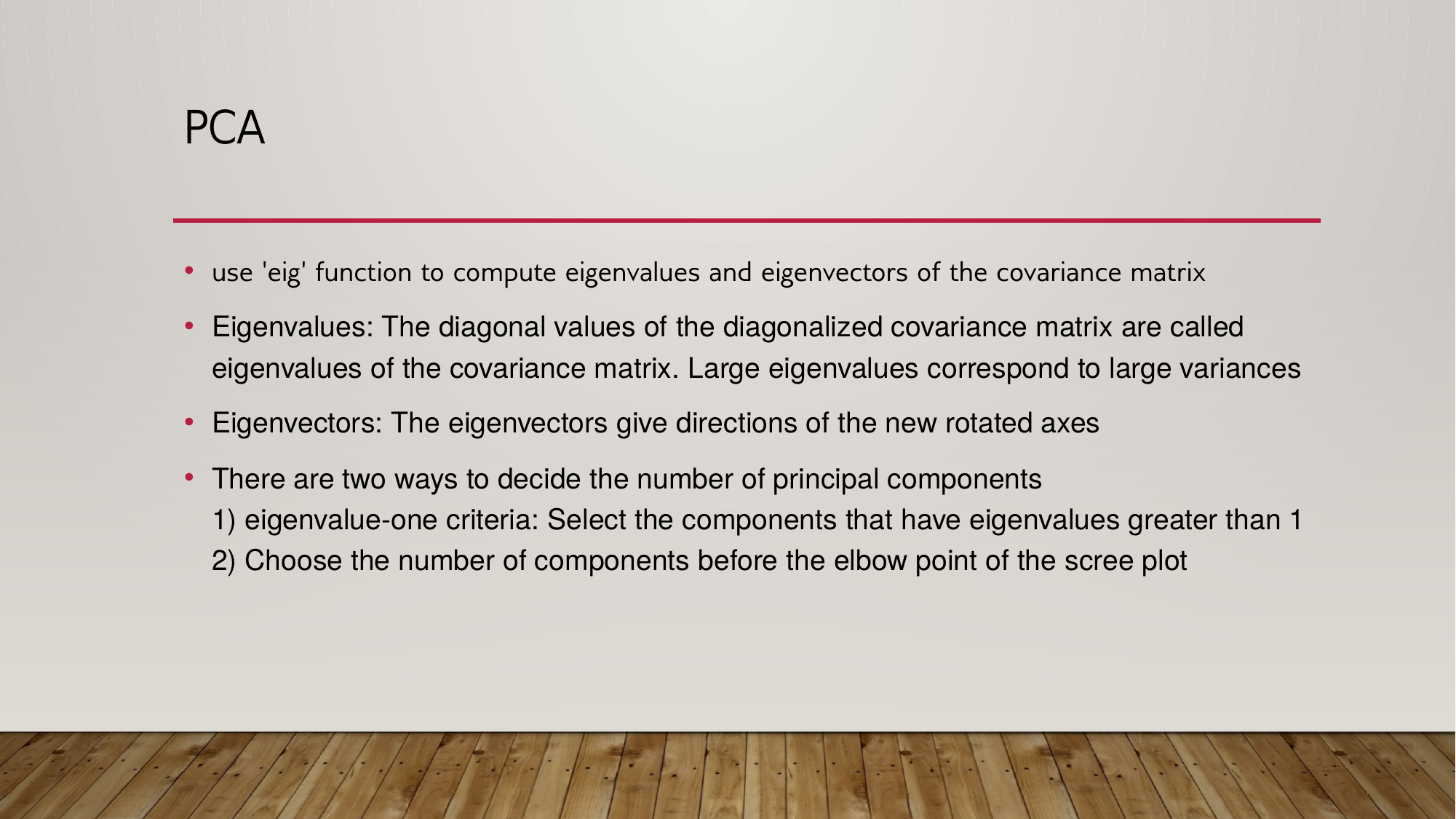

# PCA
use 'eig' function to compute eigenvalues and eigenvectors of the covariance matrix
Eigenvalues: The diagonal values of the diagonalized covariance matrix are called eigenvalues of the covariance matrix. Large eigenvalues correspond to large variances
Eigenvectors: The eigenvectors give directions of the new rotated axes
There are two ways to decide the number of principal components
1) eigenvalue-one criteria: Select the components that have eigenvalues greater than 1
2) Choose the number of components before the elbow point of the scree plot